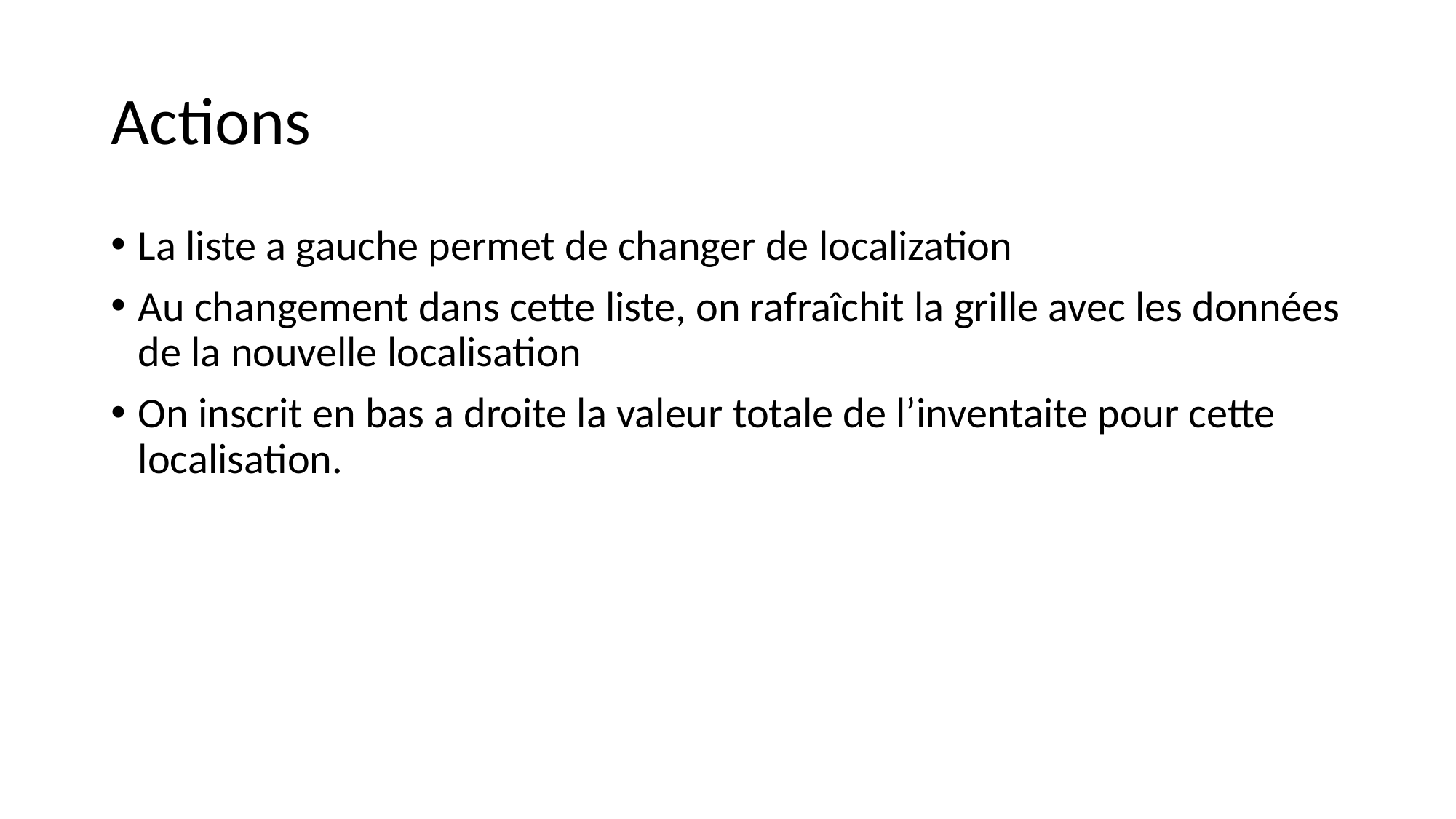

# Actions
La liste a gauche permet de changer de localization
Au changement dans cette liste, on rafraîchit la grille avec les données de la nouvelle localisation
On inscrit en bas a droite la valeur totale de l’inventaite pour cette localisation.